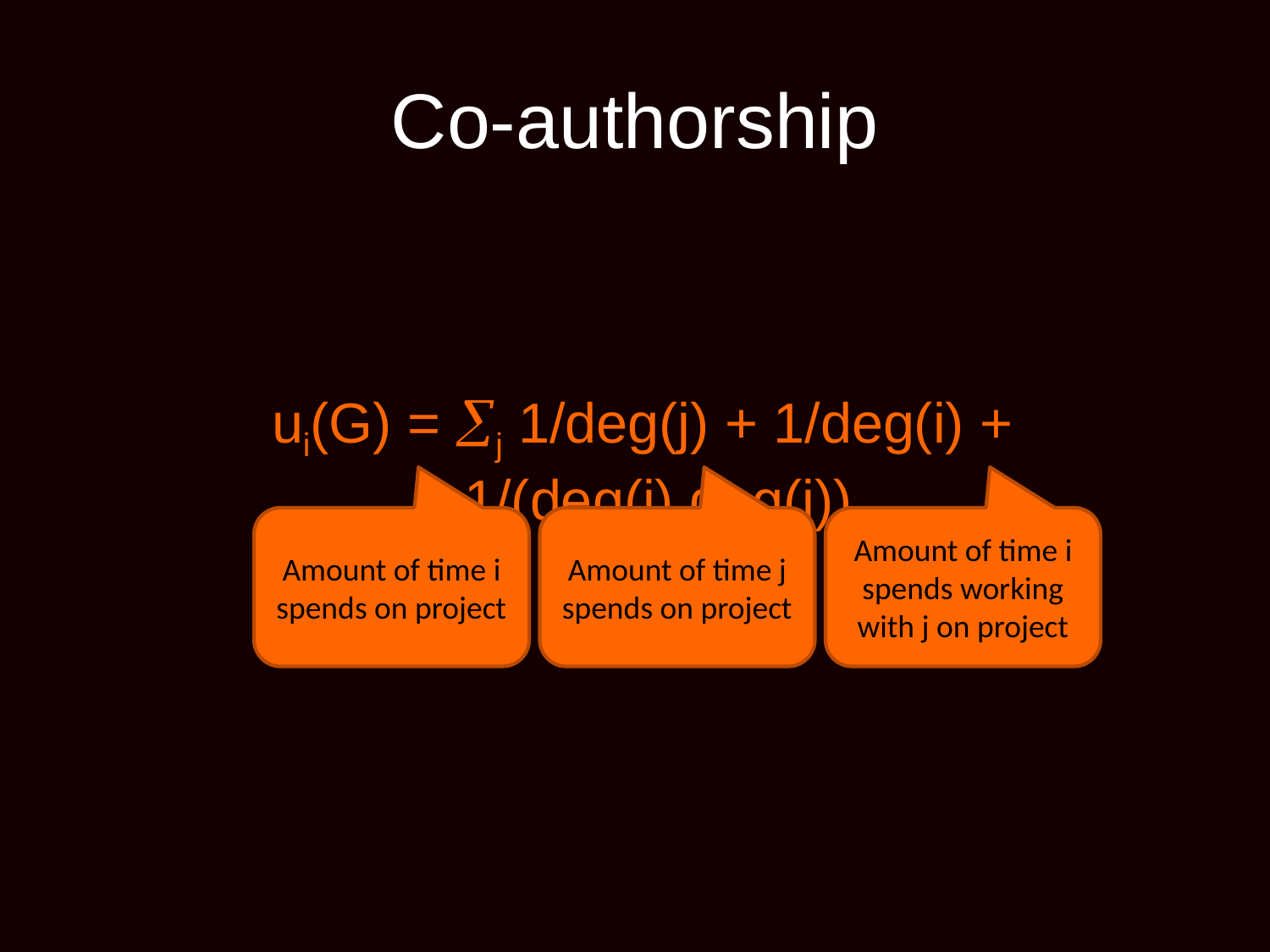

# Co-authorship

 ui(G) = ∑j 1/deg(j) + 1/deg(i) + 1/(deg(j).deg(i))
Amount of time i spends on project
Amount of time j spends on project
Amount of time i spends working with j on project